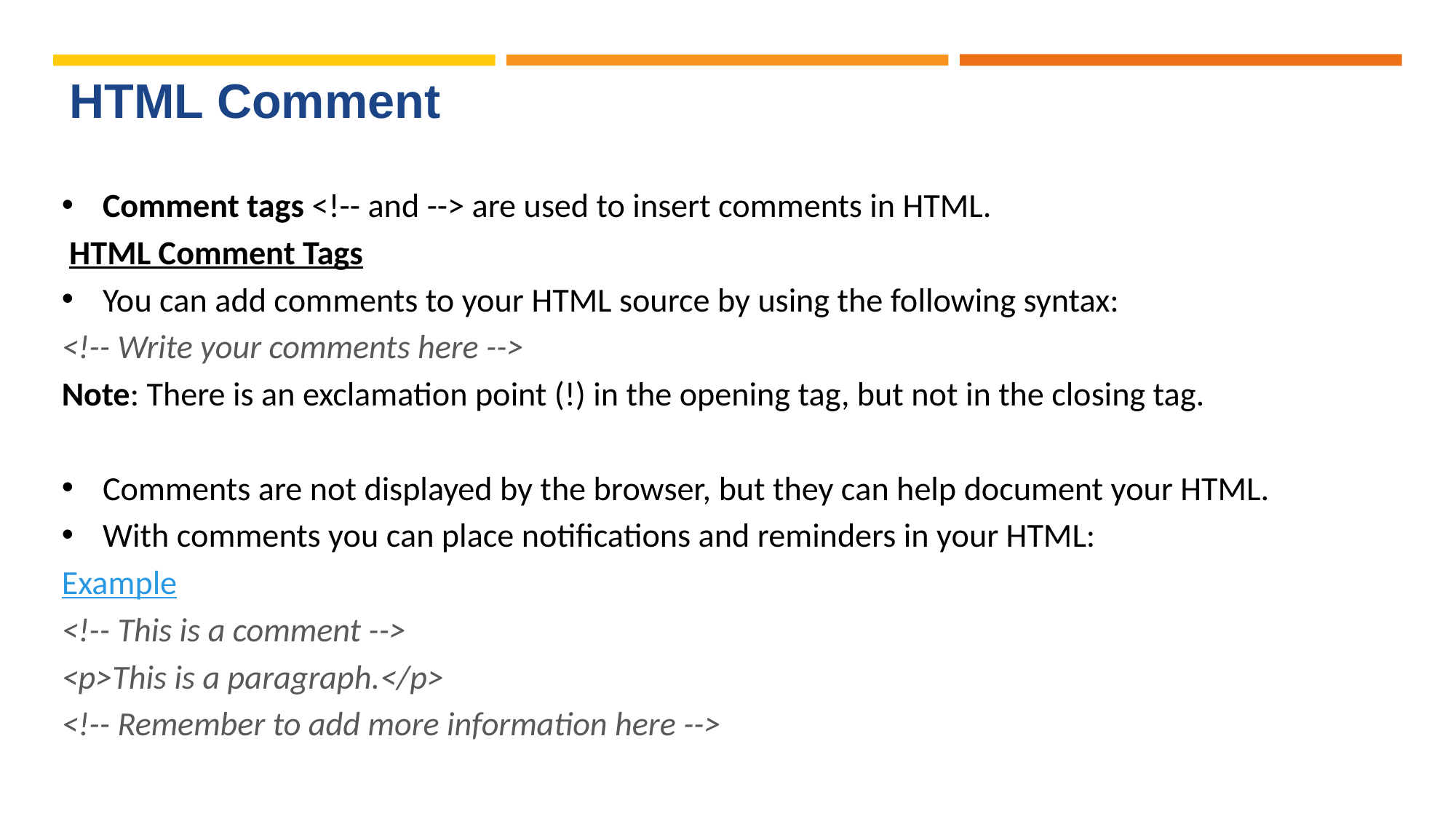

# HTML Comment
Comment tags <!-- and --> are used to insert comments in HTML.
 HTML Comment Tags
You can add comments to your HTML source by using the following syntax:
<!-- Write your comments here -->
Note: There is an exclamation point (!) in the opening tag, but not in the closing tag.

Comments are not displayed by the browser, but they can help document your HTML.
With comments you can place notifications and reminders in your HTML:
Example
<!-- This is a comment -->
<p>This is a paragraph.</p>
<!-- Remember to add more information here -->